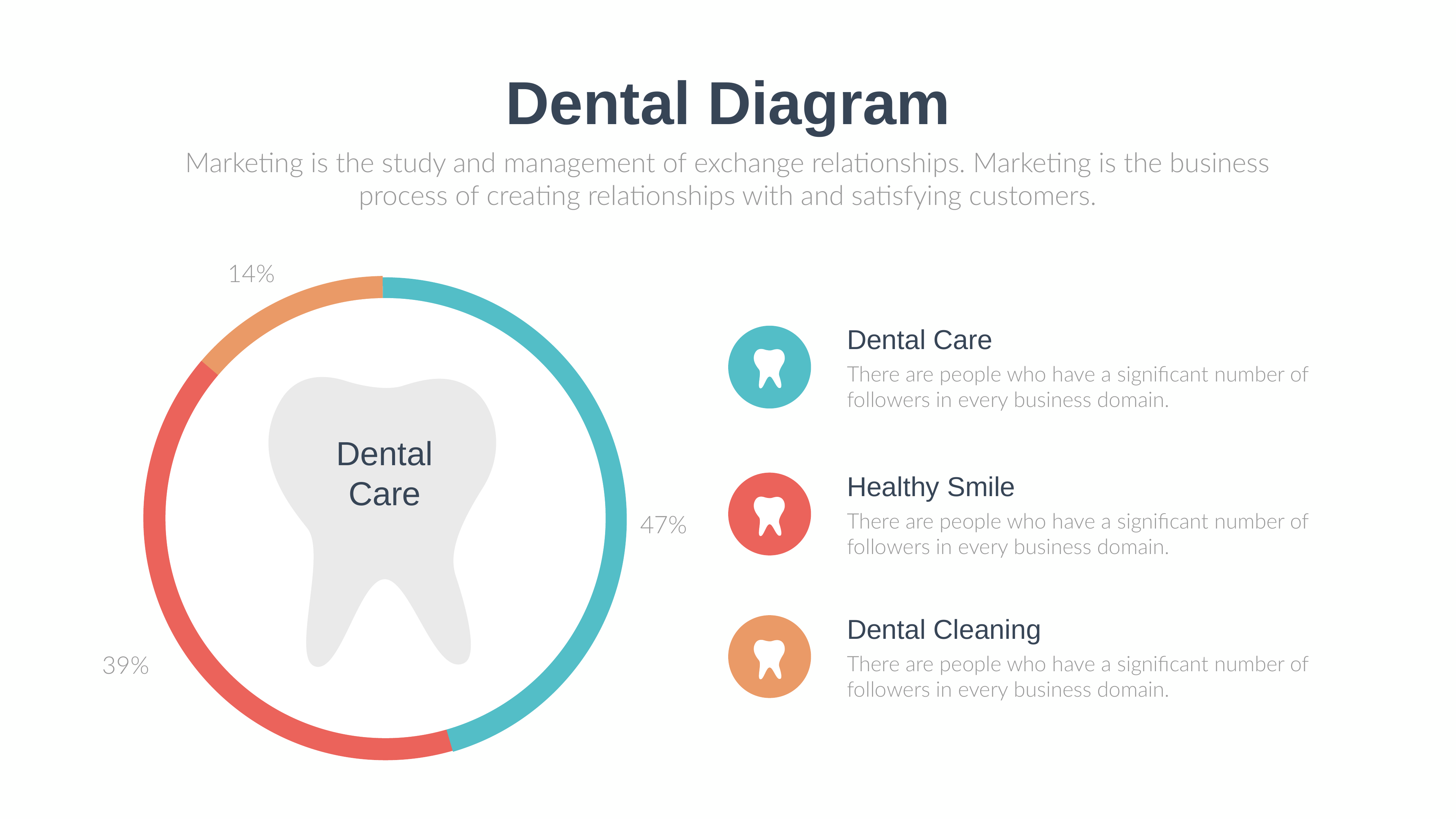

Dental Diagram
Marketing is the study and management of exchange relationships. Marketing is the business process of creating relationships with and satisfying customers.
14%

Dental Care

There are people who have a significant number of followers in every business domain.
Dental Care
Healthy Smile

There are people who have a significant number of followers in every business domain.
47%
Dental Cleaning

39%
There are people who have a significant number of followers in every business domain.